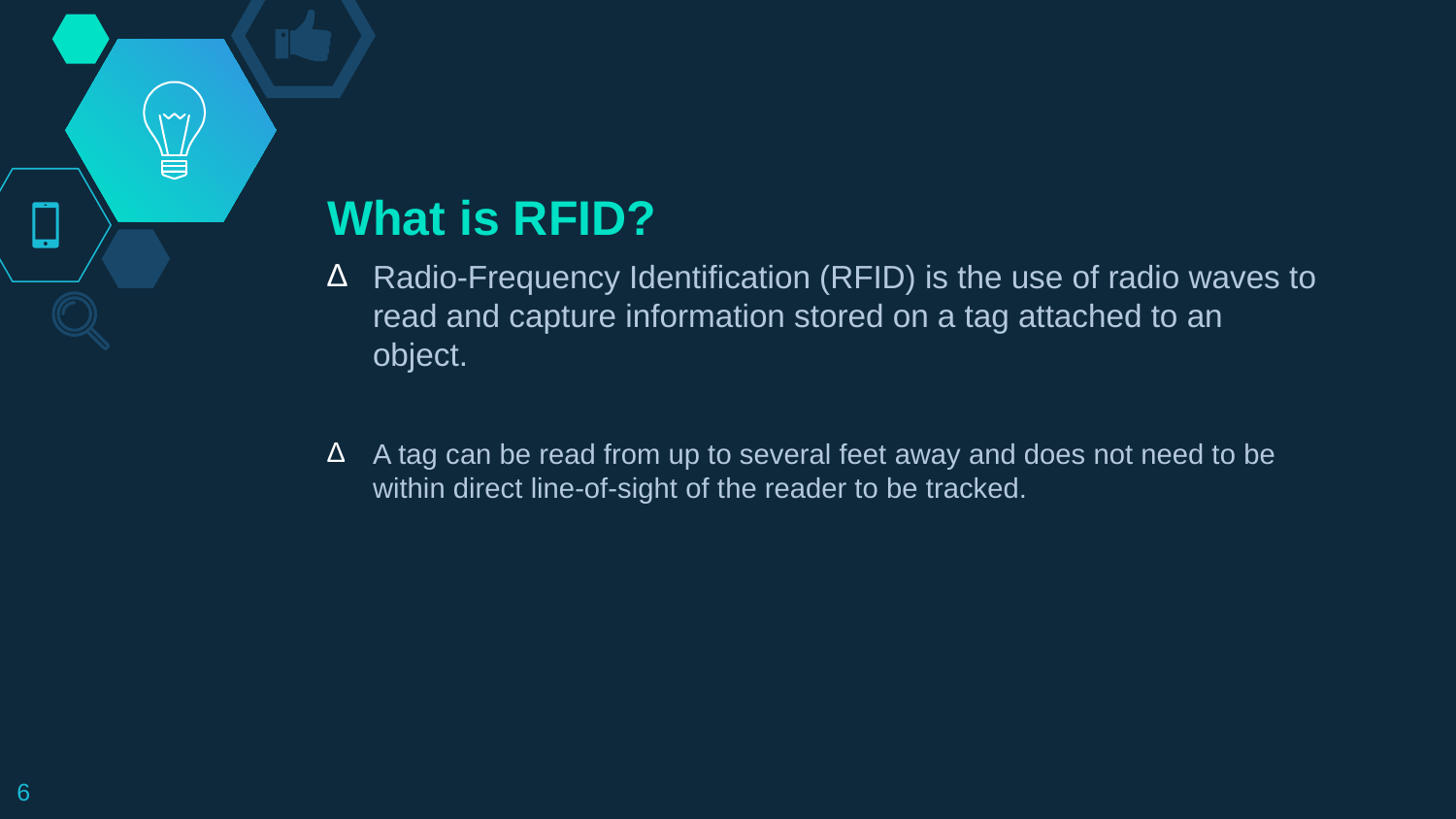

What is RFID?
Radio-Frequency Identification (RFID) is the use of radio waves to read and capture information stored on a tag attached to an object.

A tag can be read from up to several feet away and does not need to be within direct line-of-sight of the reader to be tracked.

6